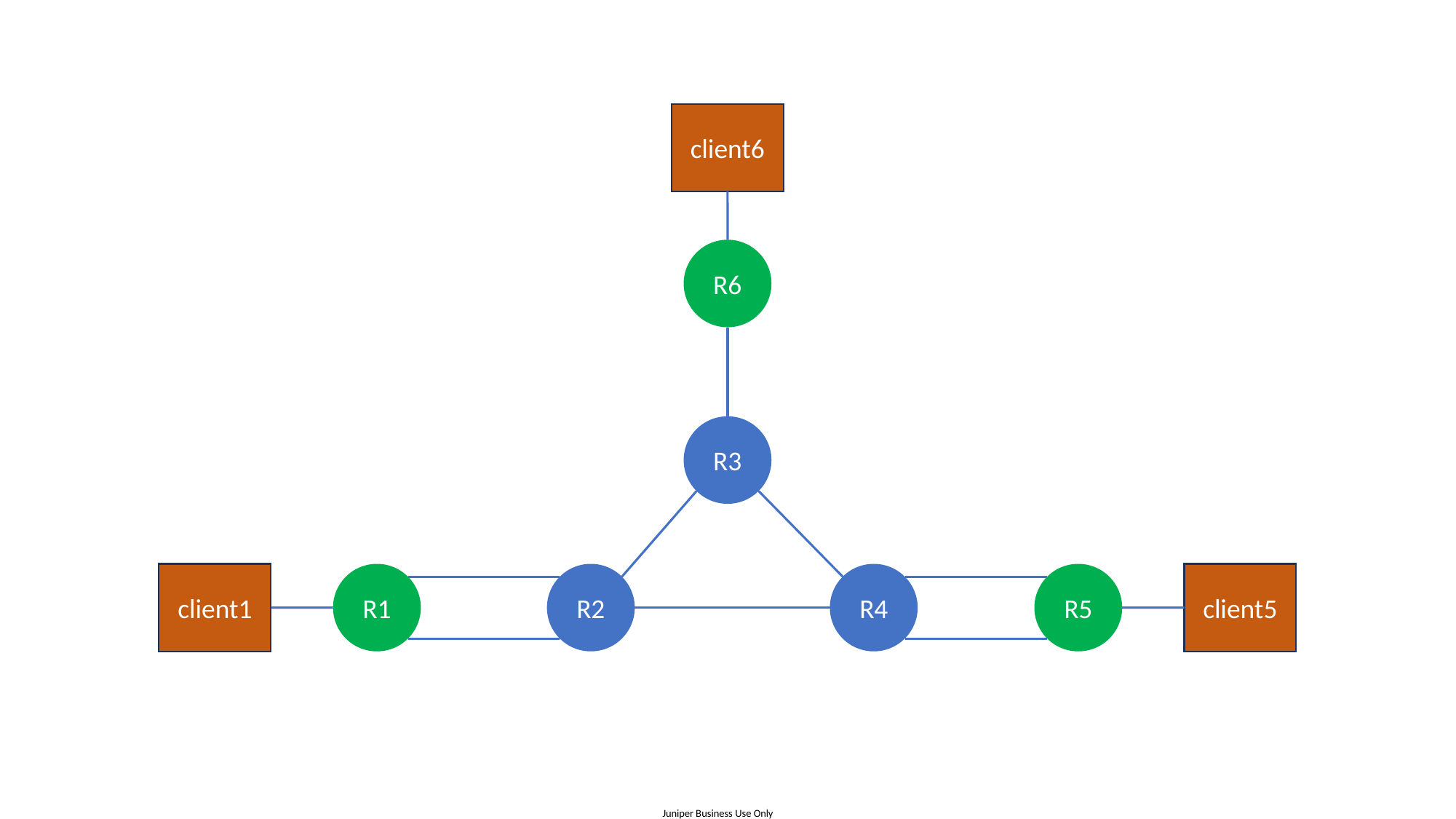

client6
R6
R3
client1
R5
client5
R4
R2
R1